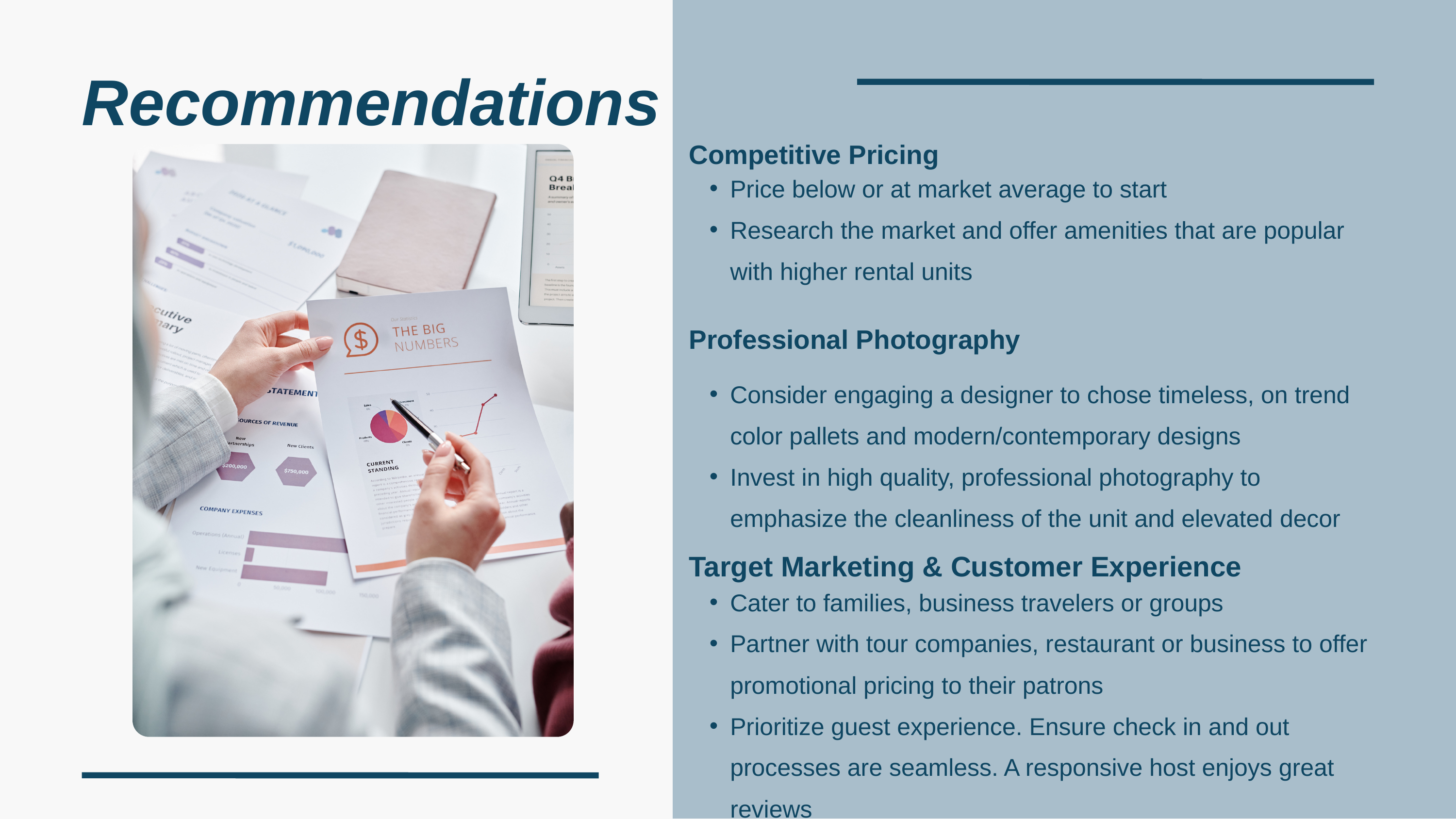

Recommendations

Competitive Pricing

Price below or at market average to start
Research the market and offer amenities that are popular with higher rental units
Professional Photography
Consider engaging a designer to chose timeless, on trend color pallets and modern/contemporary designs
Invest in high quality, professional photography to emphasize the cleanliness of the unit and elevated decor
Target Marketing & Customer Experience
Cater to families, business travelers or groups
Partner with tour companies, restaurant or business to offer promotional pricing to their patrons
Prioritize guest experience. Ensure check in and out processes are seamless. A responsive host enjoys great reviews